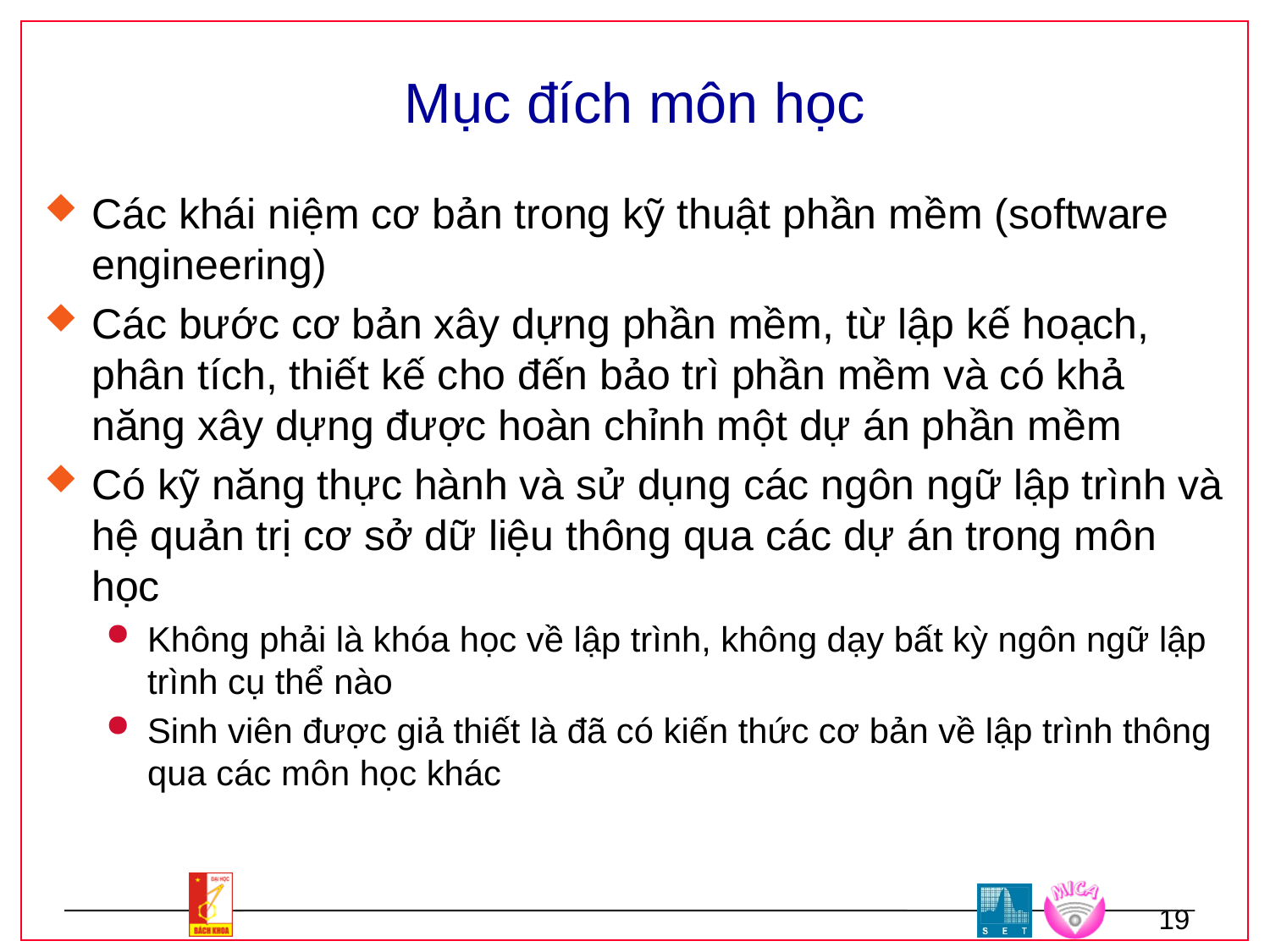

# Mục đích môn học
Các khái niệm cơ bản trong kỹ thuật phần mềm (software engineering)
Các bước cơ bản xây dựng phần mềm, từ lập kế hoạch, phân tích, thiết kế cho đến bảo trì phần mềm và có khả năng xây dựng được hoàn chỉnh một dự án phần mềm
Có kỹ năng thực hành và sử dụng các ngôn ngữ lập trình và hệ quản trị cơ sở dữ liệu thông qua các dự án trong môn học
Không phải là khóa học về lập trình, không dạy bất kỳ ngôn ngữ lập trình cụ thể nào
Sinh viên được giả thiết là đã có kiến thức cơ bản về lập trình thông qua các môn học khác